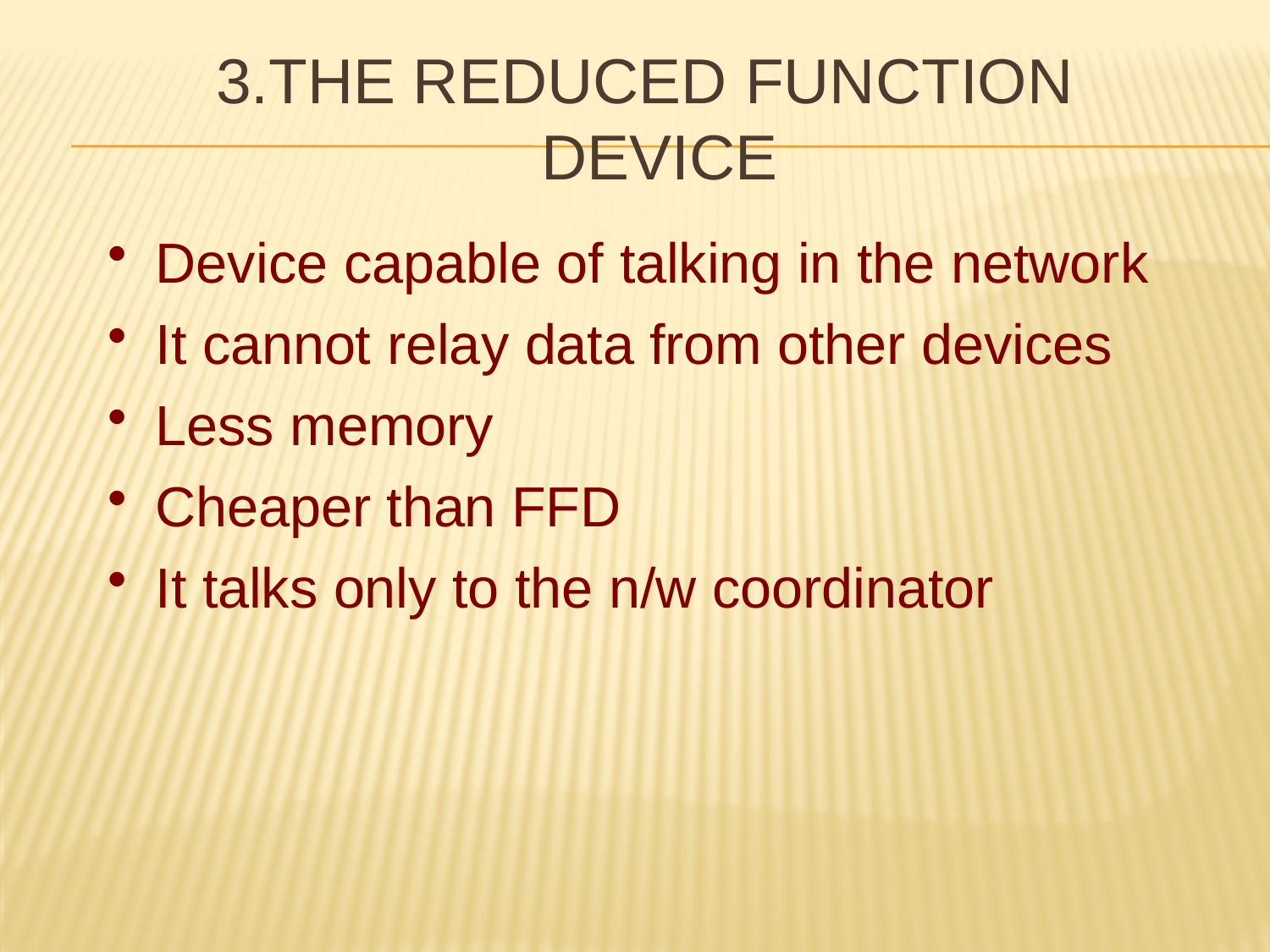

# 3.The Reduced Function  Device
Device capable of talking in the network
It cannot relay data from other devices
Less memory
Cheaper than FFD
It talks only to the n/w coordinator